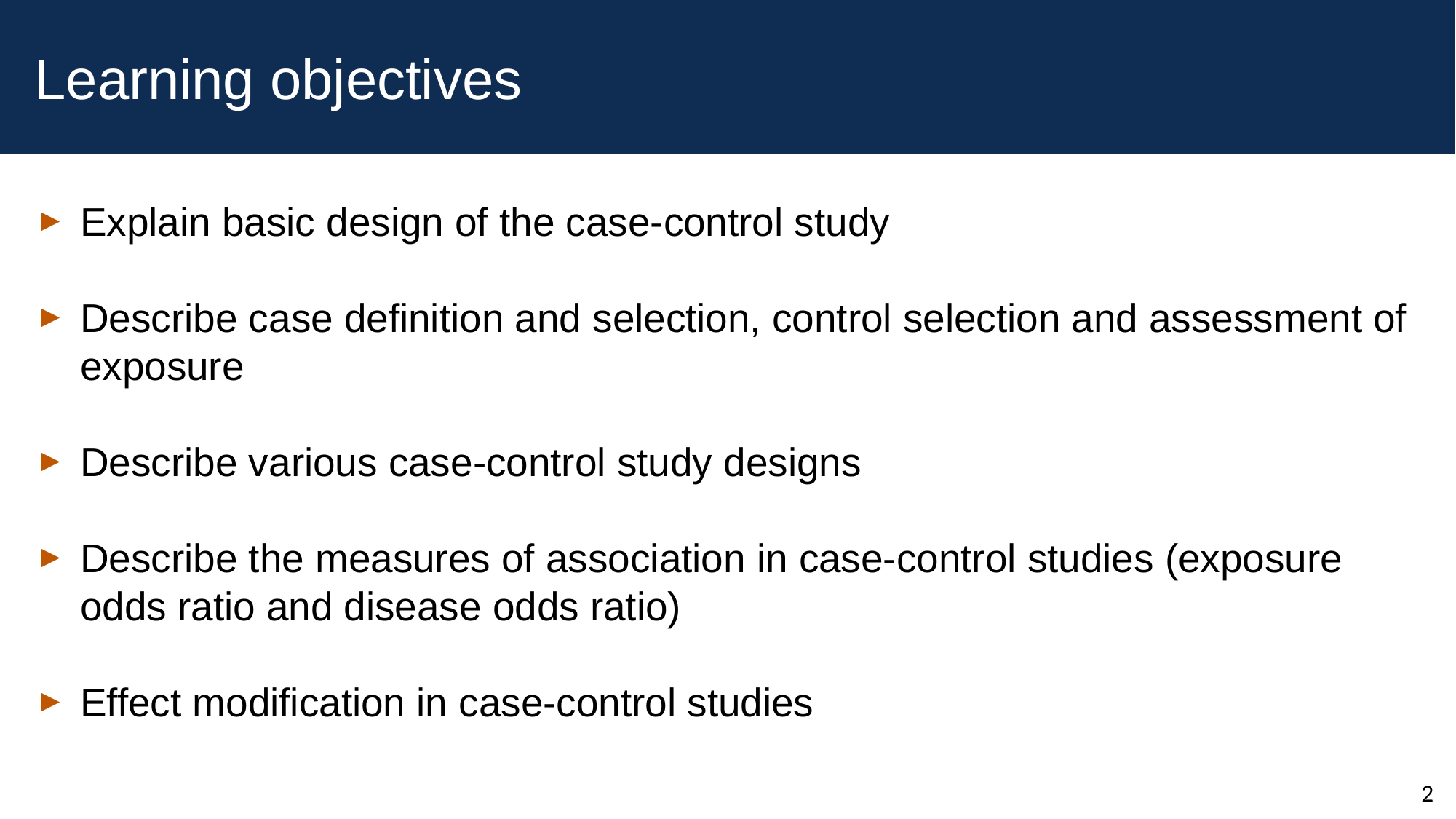

# Learning objectives
Explain basic design of the case-control study
Describe case definition and selection, control selection and assessment of exposure
Describe various case-control study designs
Describe the measures of association in case-control studies (exposure odds ratio and disease odds ratio)
Effect modification in case-control studies